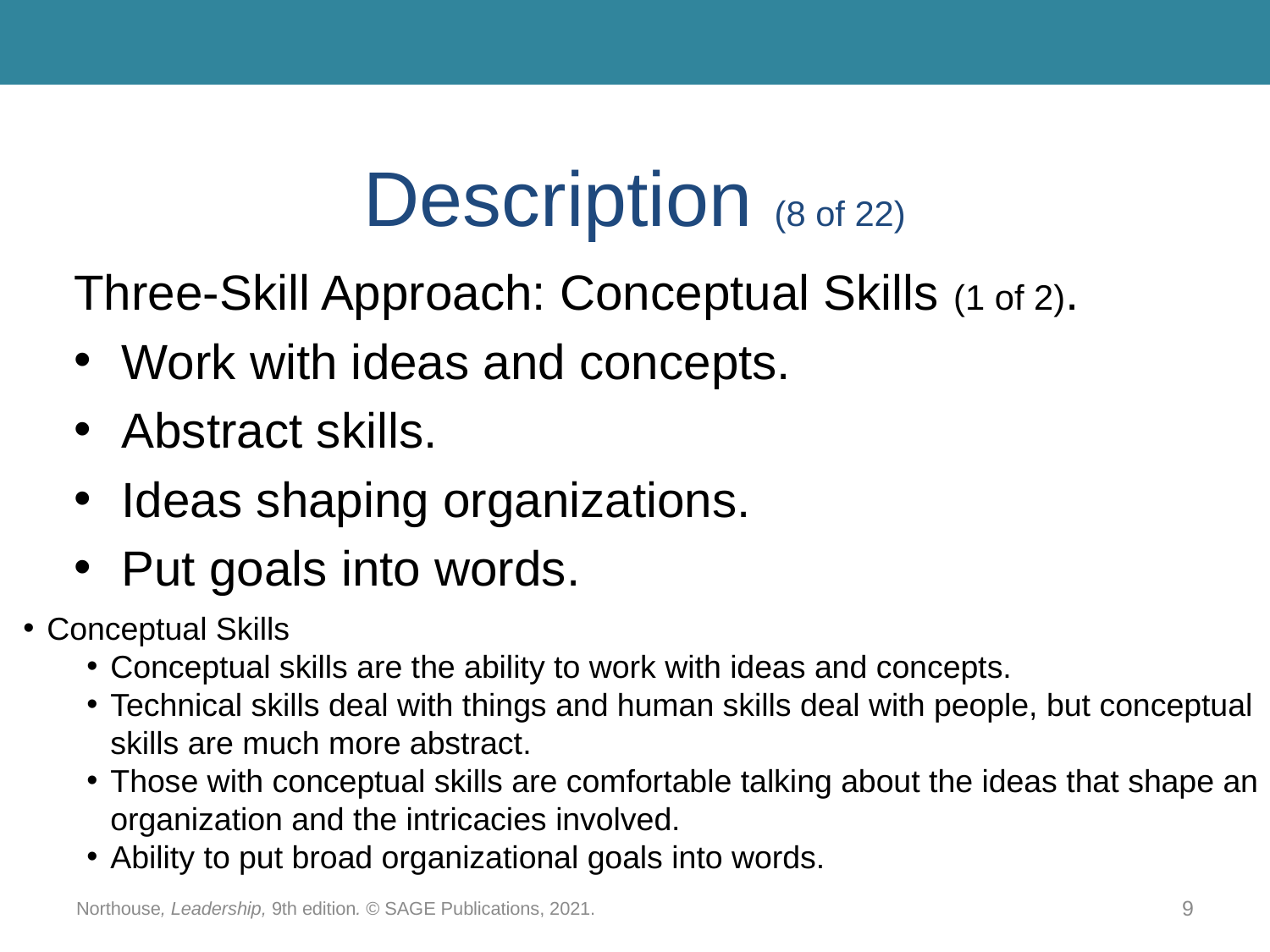

# Description (8 of 22)
Three-Skill Approach: Conceptual Skills (1 of 2).
Work with ideas and concepts.
Abstract skills.
Ideas shaping organizations.
Put goals into words.
Conceptual Skills
Conceptual skills are the ability to work with ideas and concepts.
Technical skills deal with things and human skills deal with people, but conceptual skills are much more abstract.
Those with conceptual skills are comfortable talking about the ideas that shape an organization and the intricacies involved.
Ability to put broad organizational goals into words.
Northouse, Leadership, 9th edition. © SAGE Publications, 2021.
9